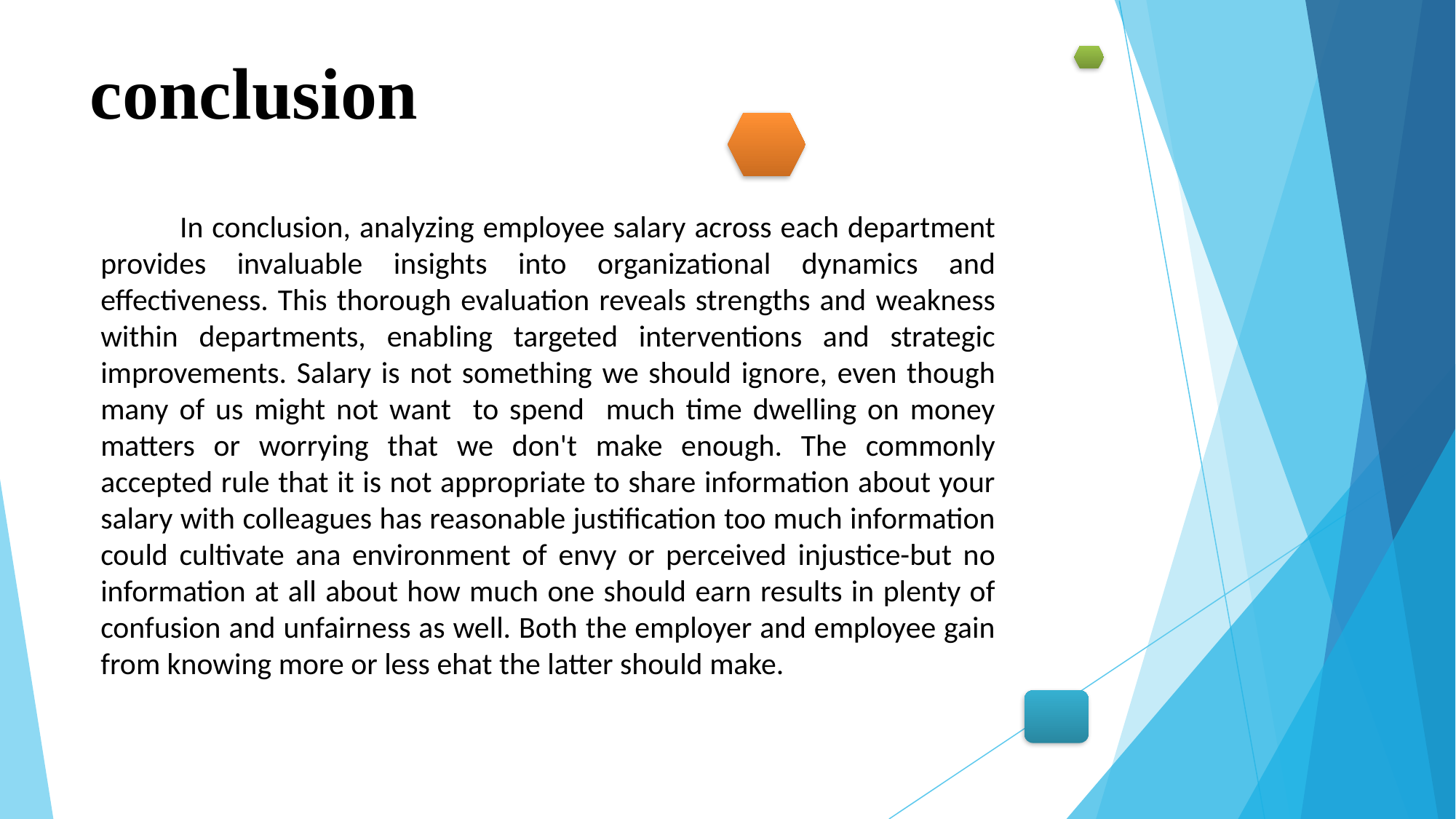

# conclusion

         In conclusion, analyzing employee salary across each department provides invaluable insights into organizational dynamics and effectiveness. This thorough evaluation reveals strengths and weakness within departments, enabling targeted interventions and strategic improvements. Salary is not something we should ignore, even though many of us might not want  to spend  much time dwelling on money matters or worrying that we don't make enough. The commonly accepted rule that it is not appropriate to share information about your salary with colleagues has reasonable justification too much information could cultivate ana environment of envy or perceived injustice-but no information at all about how much one should earn results in plenty of confusion and unfairness as well. Both the employer and employee gain from knowing more or less ehat the latter should make.